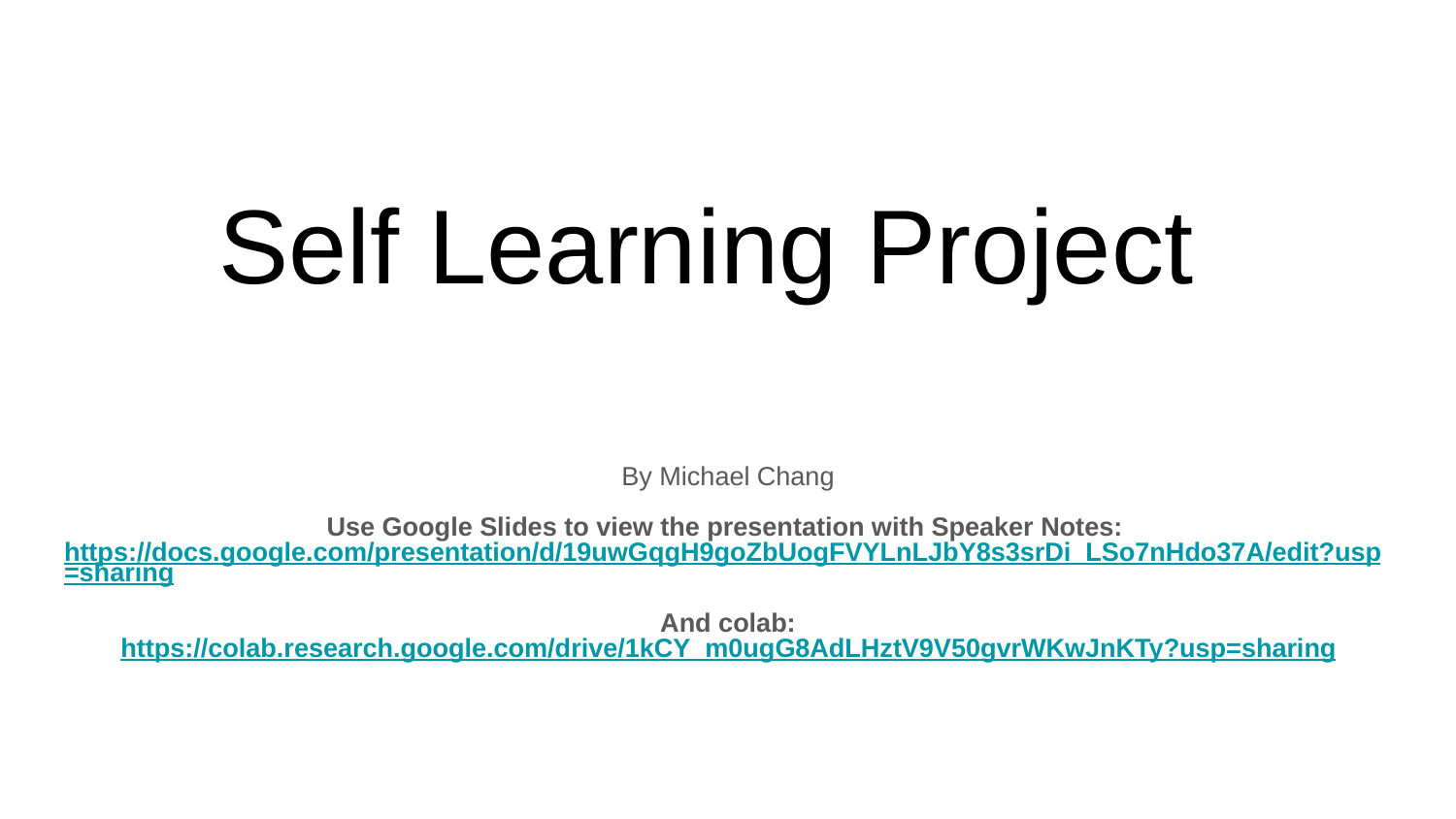

# Self Learning Project

By Michael Chang

Use Google Slides to view the presentation with Speaker Notes:
https://docs.google.com/presentation/d/19uwGqgH9goZbUogFVYLnLJbY8s3srDi_LSo7nHdo37A/edit?usp=sharing

And colab:
https://colab.research.google.com/drive/1kCY_m0ugG8AdLHztV9V50gvrWKwJnKTy?usp=sharing